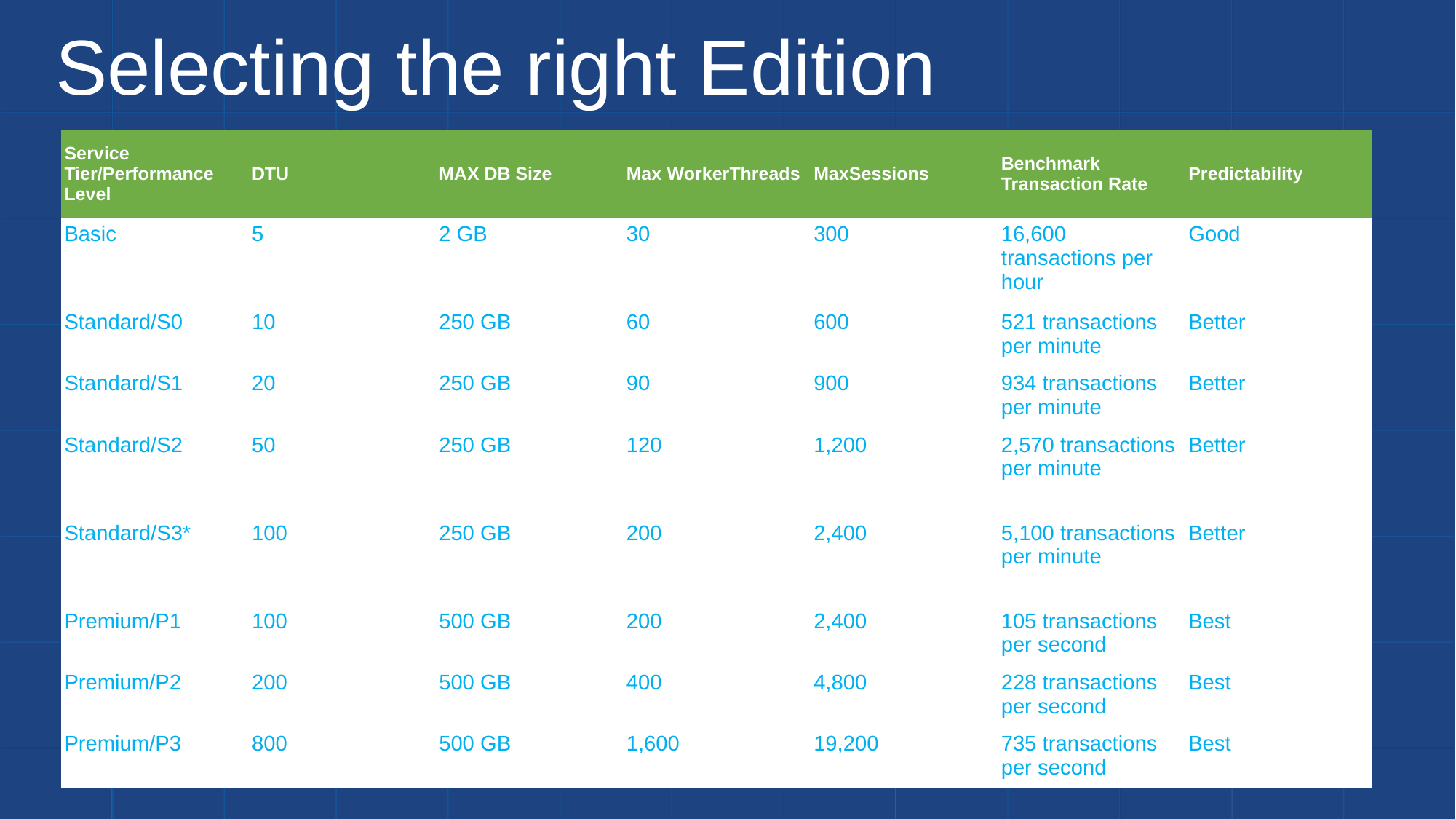

Selecting the right Edition
| Service Tier/Performance Level | DTU | MAX DB Size | Max WorkerThreads | MaxSessions | Benchmark Transaction Rate | Predictability |
| --- | --- | --- | --- | --- | --- | --- |
| Basic | 5 | 2 GB | 30 | 300 | 16,600 transactions per hour | Good |
| Standard/S0 | 10 | 250 GB | 60 | 600 | 521 transactions per minute | Better |
| Standard/S1 | 20 | 250 GB | 90 | 900 | 934 transactions per minute | Better |
| Standard/S2 | 50 | 250 GB | 120 | 1,200 | 2,570 transactions per minute | Better |
| Standard/S3\* | 100 | 250 GB | 200 | 2,400 | 5,100 transactions per minute | Better |
| Premium/P1 | 100 | 500 GB | 200 | 2,400 | 105 transactions per second | Best |
| Premium/P2 | 200 | 500 GB | 400 | 4,800 | 228 transactions per second | Best |
| Premium/P3 | 800 | 500 GB | 1,600 | 19,200 | 735 transactions per second | Best |